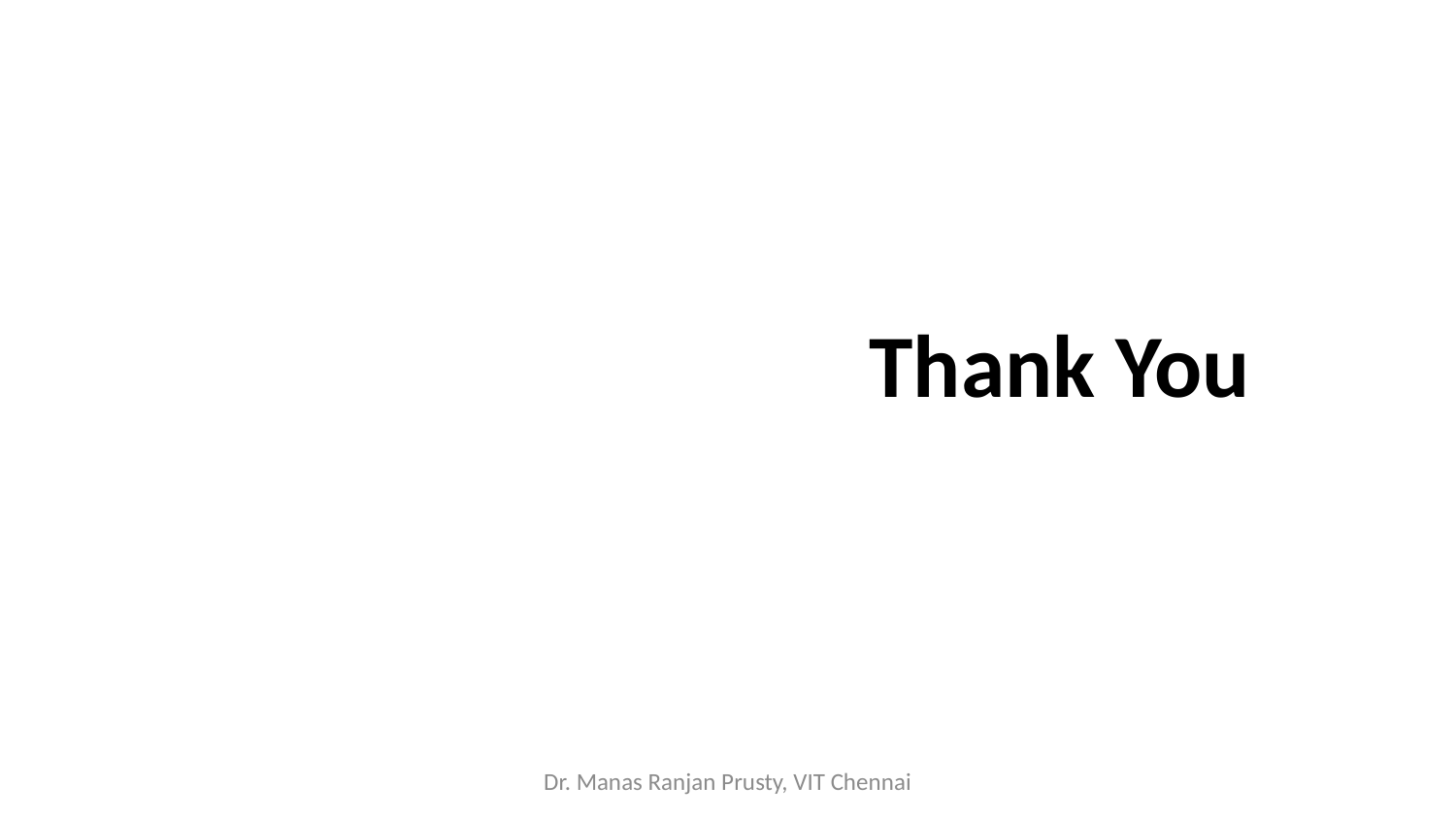

# Thank You
Dr. Manas Ranjan Prusty, VIT Chennai